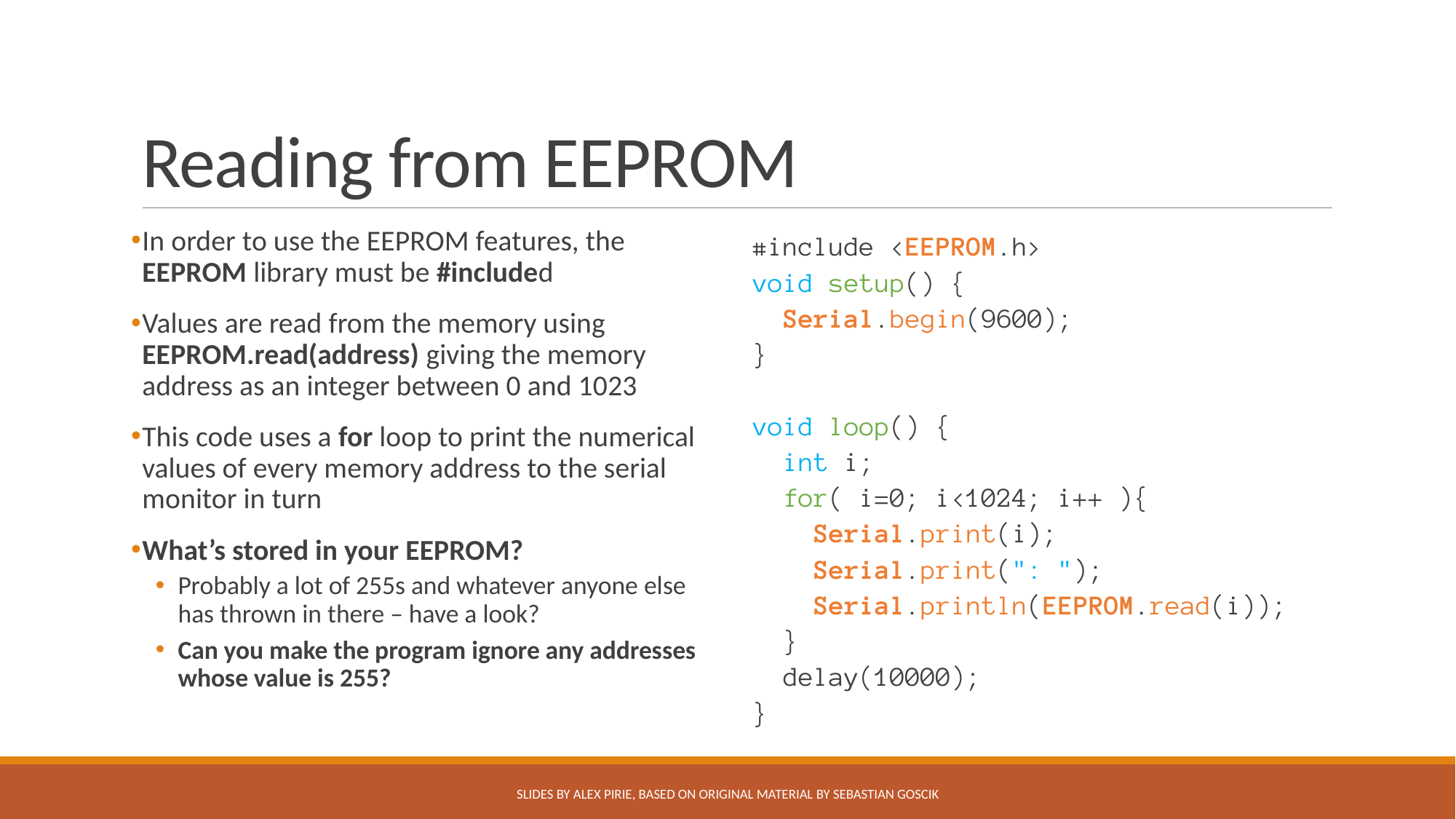

# Reading from EEPROM
In order to use the EEPROM features, the EEPROM library must be #included
Values are read from the memory using EEPROM.read(address) giving the memory address as an integer between 0 and 1023
This code uses a for loop to print the numerical values of every memory address to the serial monitor in turn
What’s stored in your EEPROM?
Probably a lot of 255s and whatever anyone else has thrown in there – have a look?
Can you make the program ignore any addresses whose value is 255?
#include <EEPROM.h>
void setup() {
  Serial.begin(9600);
}

void loop() {
  int i;
  for( i=0; i<1024; i++ ){
    Serial.print(i);
    Serial.print(": ");
    Serial.println(EEPROM.read(i));
  }
  delay(10000);
}
Slides by Alex Pirie, based on original material by Sebastian Goscik